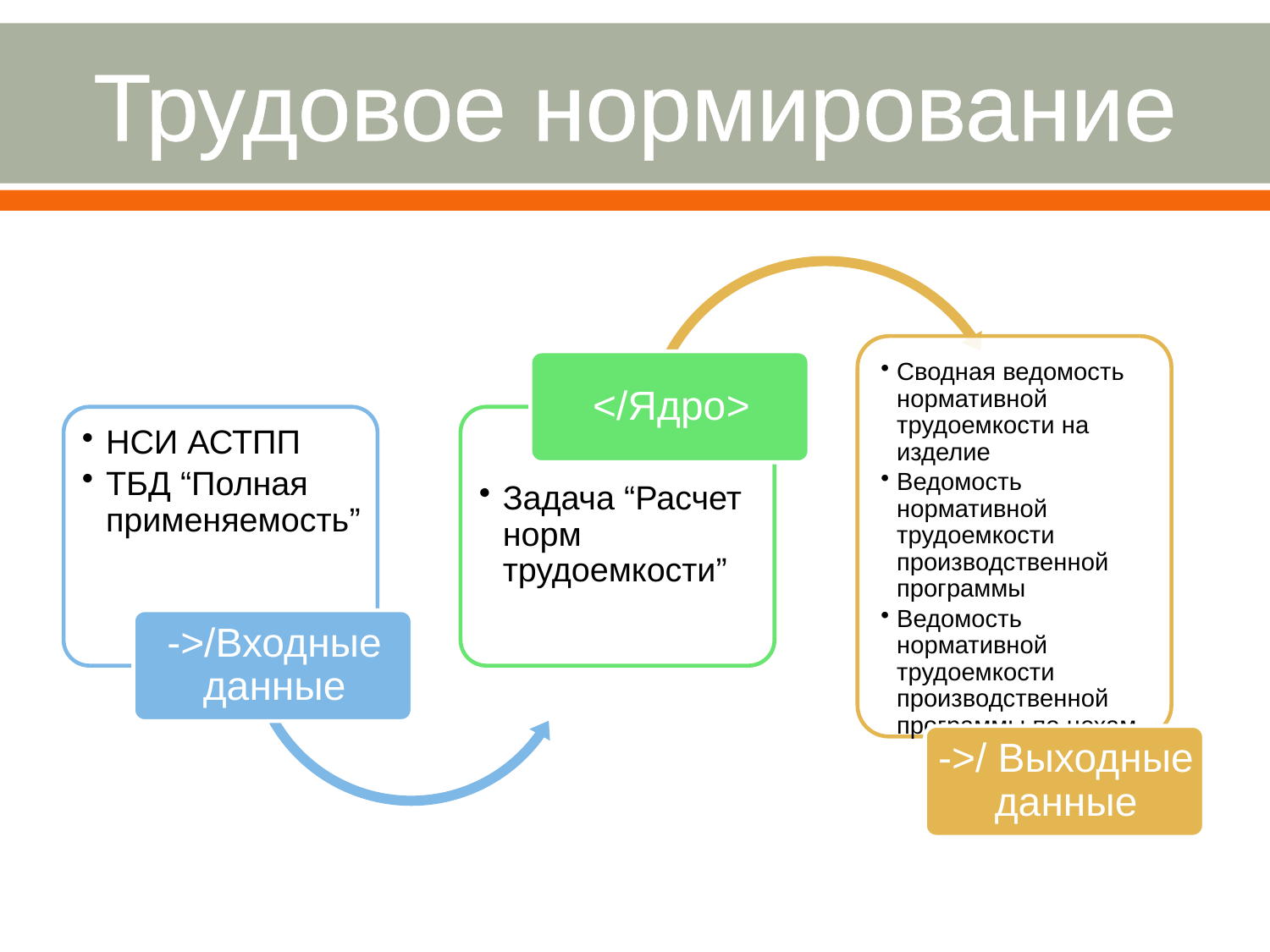

# Трудовое нормирование
НСИ АСТПП
ТБД “Полная применяемость”
->/Входные данные
Задача “Расчет норм трудоемкости”
</Ядро>
Сводная ведомость нормативной трудоемкости на изделие
Ведомость нормативной трудоемкости производственной программы
Ведомость нормативной трудоемкости производственной программы по цехам
->/ Выходные данные